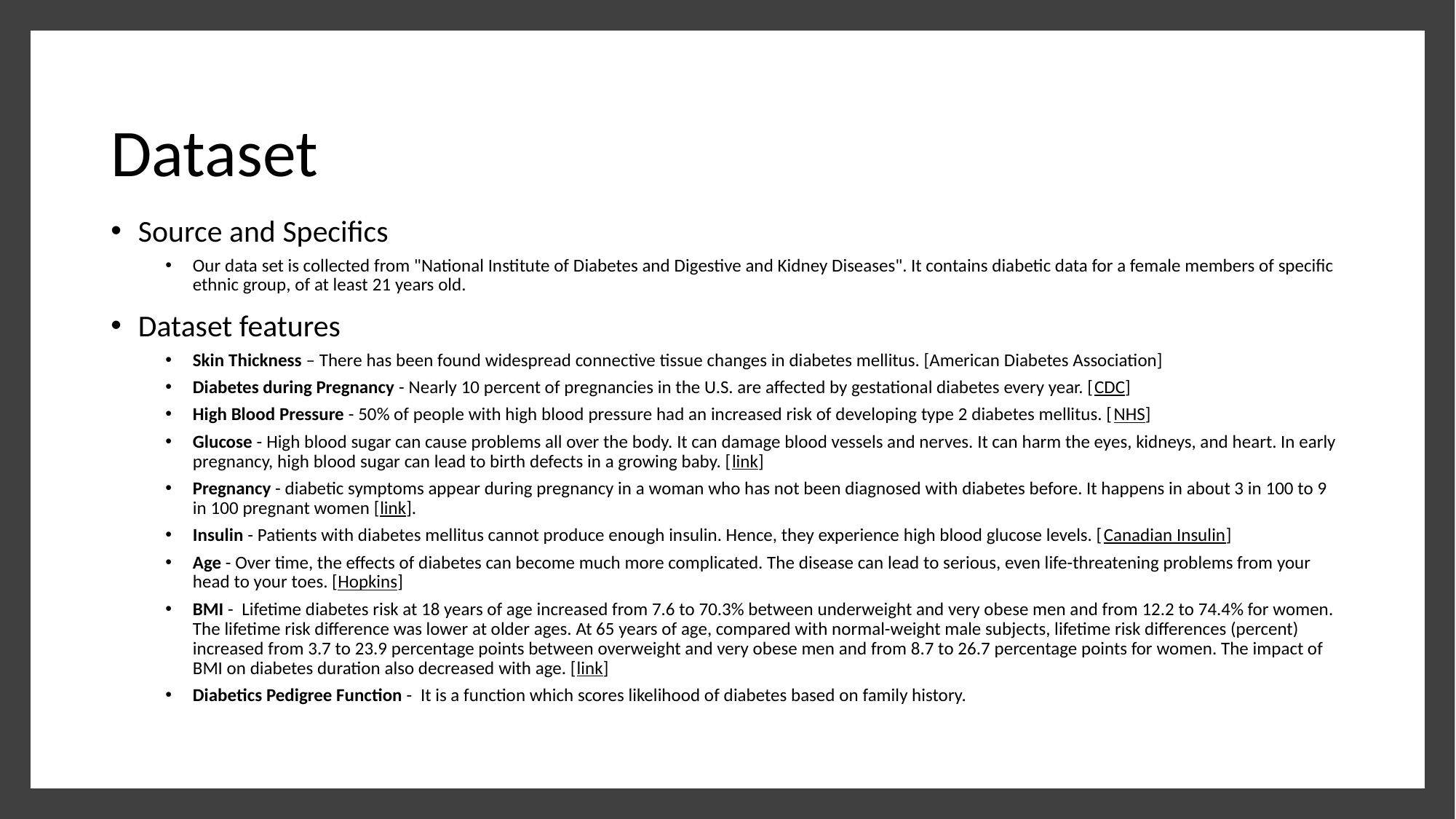

# Dataset
Source and Specifics
Our data set is collected from "National Institute of Diabetes and Digestive and Kidney Diseases". It contains diabetic data for a female members of specific ethnic group, of at least 21 years old.
Dataset features
Skin Thickness – There has been found widespread connective tissue changes in diabetes mellitus. [American Diabetes Association]
Diabetes during Pregnancy - Nearly 10 percent of pregnancies in the U.S. are affected by gestational diabetes every year. [CDC]
High Blood Pressure - 50% of people with high blood pressure had an increased risk of developing type 2 diabetes mellitus. [NHS]
Glucose - High blood sugar can cause problems all over the body. It can damage blood vessels and nerves. It can harm the eyes, kidneys, and heart. In early pregnancy, high blood sugar can lead to birth defects in a growing baby. [link]
Pregnancy - diabetic symptoms appear during pregnancy in a woman who has not been diagnosed with diabetes before. It happens in about 3 in 100 to 9 in 100 pregnant women [link].
Insulin - Patients with diabetes mellitus cannot produce enough insulin. Hence, they experience high blood glucose levels. [Canadian Insulin]
Age - Over time, the effects of diabetes can become much more complicated. The disease can lead to serious, even life-threatening problems from your head to your toes. [Hopkins]
BMI -  Lifetime diabetes risk at 18 years of age increased from 7.6 to 70.3% between underweight and very obese men and from 12.2 to 74.4% for women. The lifetime risk difference was lower at older ages. At 65 years of age, compared with normal-weight male subjects, lifetime risk differences (percent) increased from 3.7 to 23.9 percentage points between overweight and very obese men and from 8.7 to 26.7 percentage points for women. The impact of BMI on diabetes duration also decreased with age. [link]
Diabetics Pedigree Function -  It is a function which scores likelihood of diabetes based on family history.